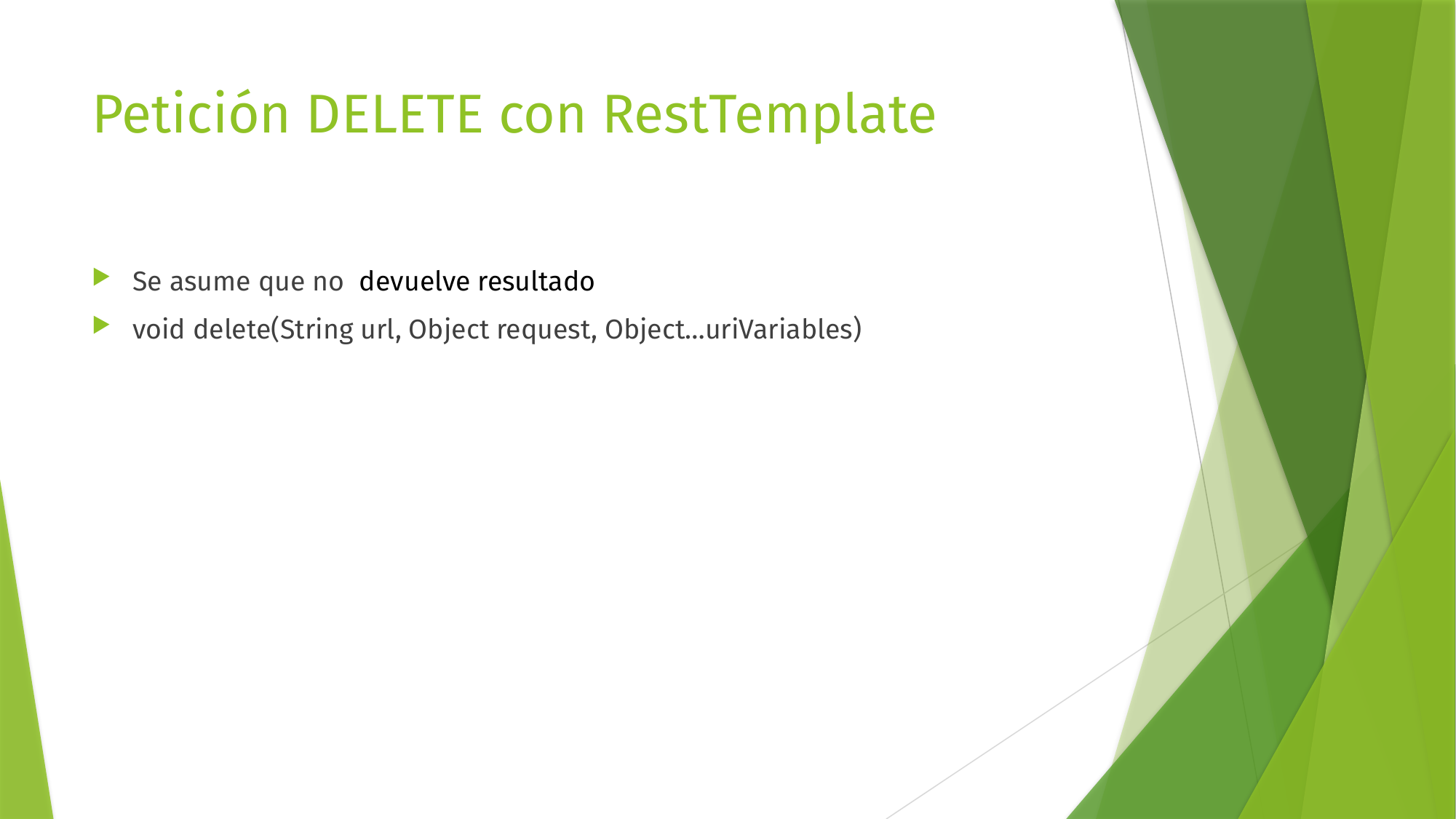

# Petición DELETE con RestTemplate
Se asume que no  devuelve resultado
void delete(String url, Object request, Object…uriVariables)